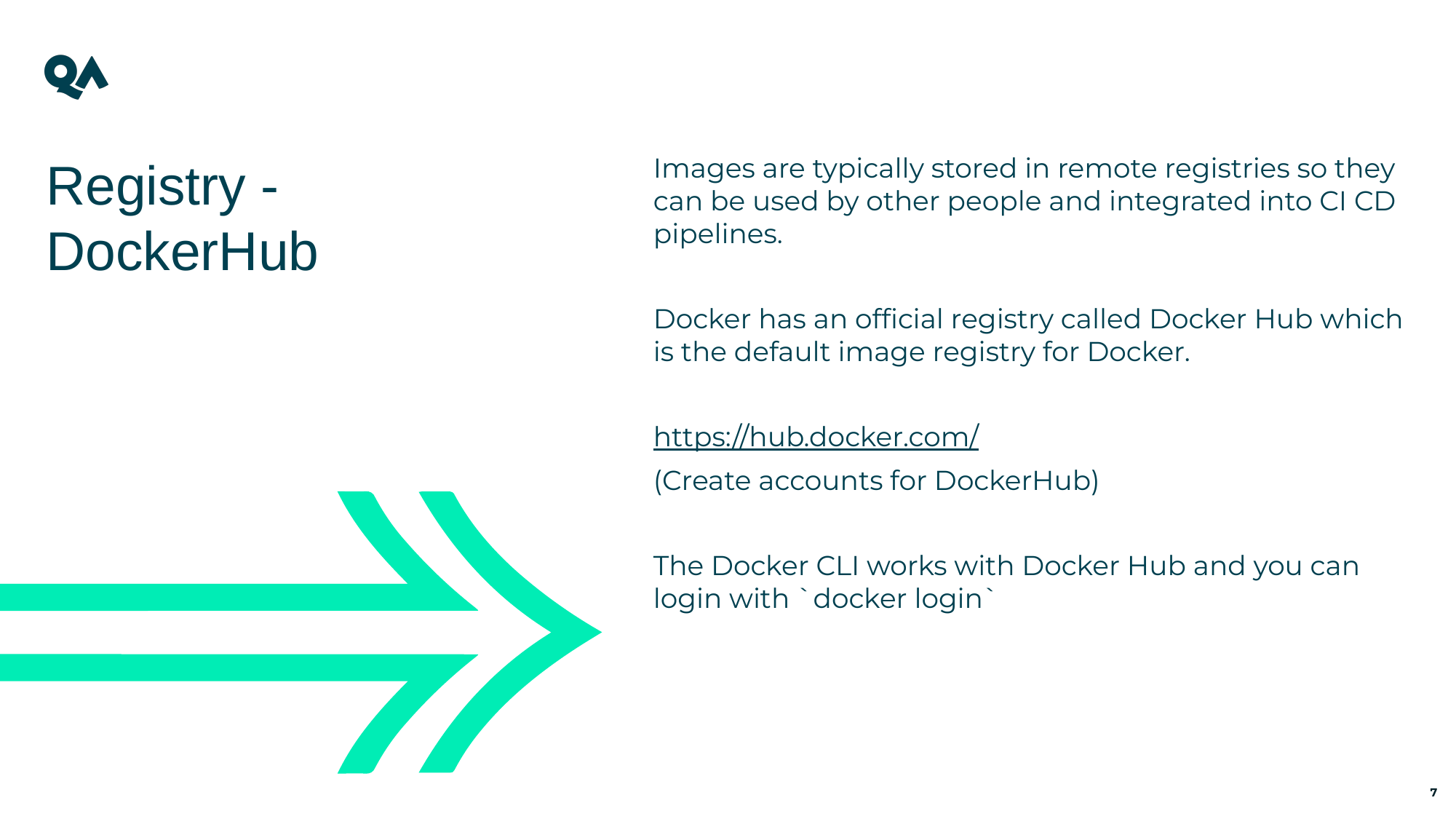

Registry - DockerHub
Images are typically stored in remote registries so they can be used by other people and integrated into CI CD pipelines.

Docker has an official registry called Docker Hub which is the default image registry for Docker.

https://hub.docker.com/
(Create accounts for DockerHub)

The Docker CLI works with Docker Hub and you can login with `docker login`

7